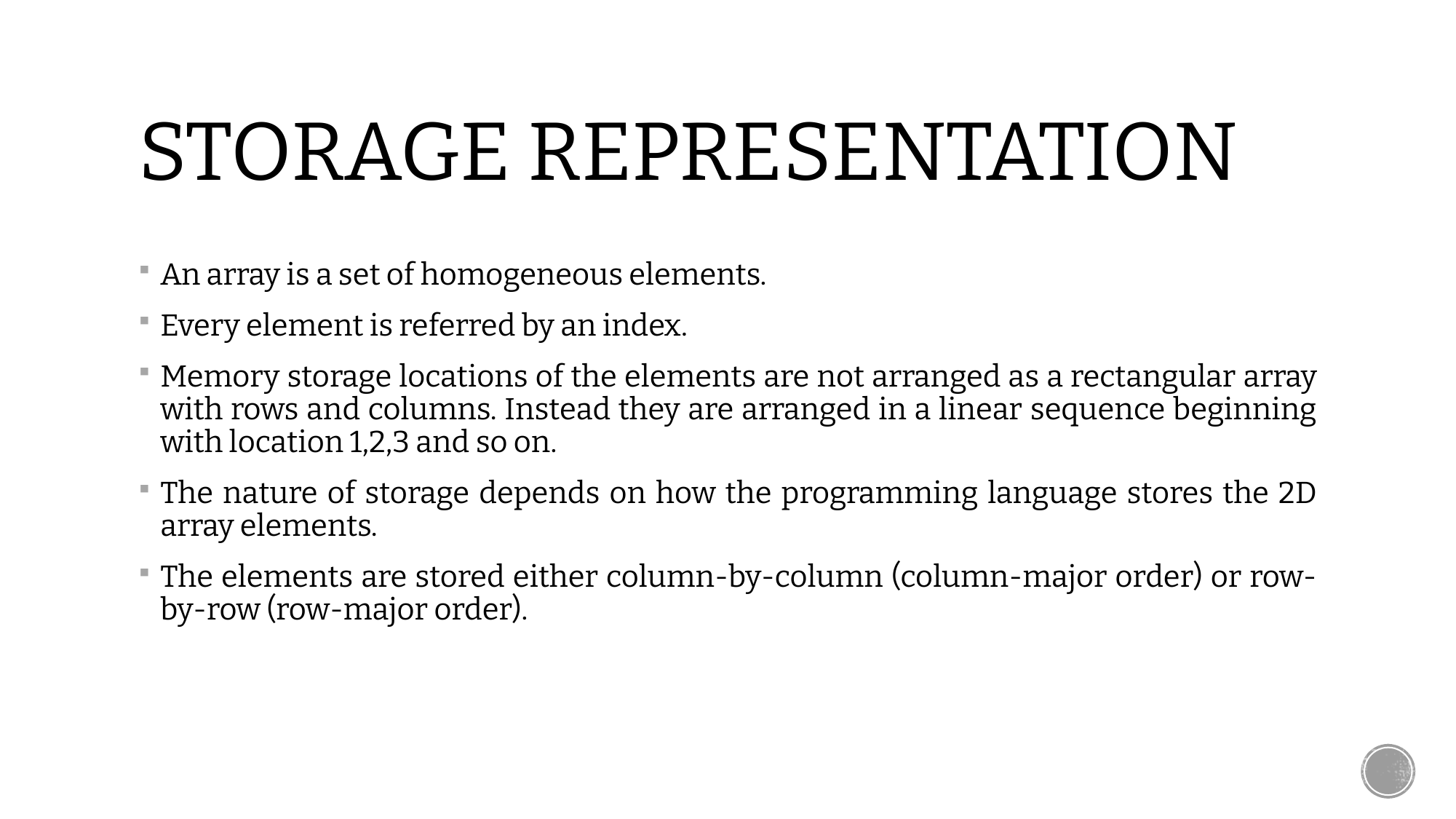

# Storage Representation
An array is a set of homogeneous elements.
Every element is referred by an index.
Memory storage locations of the elements are not arranged as a rectangular array with rows and columns. Instead they are arranged in a linear sequence beginning with location 1,2,3 and so on.
The nature of storage depends on how the programming language stores the 2D array elements.
The elements are stored either column-by-column (column-major order) or row-by-row (row-major order).